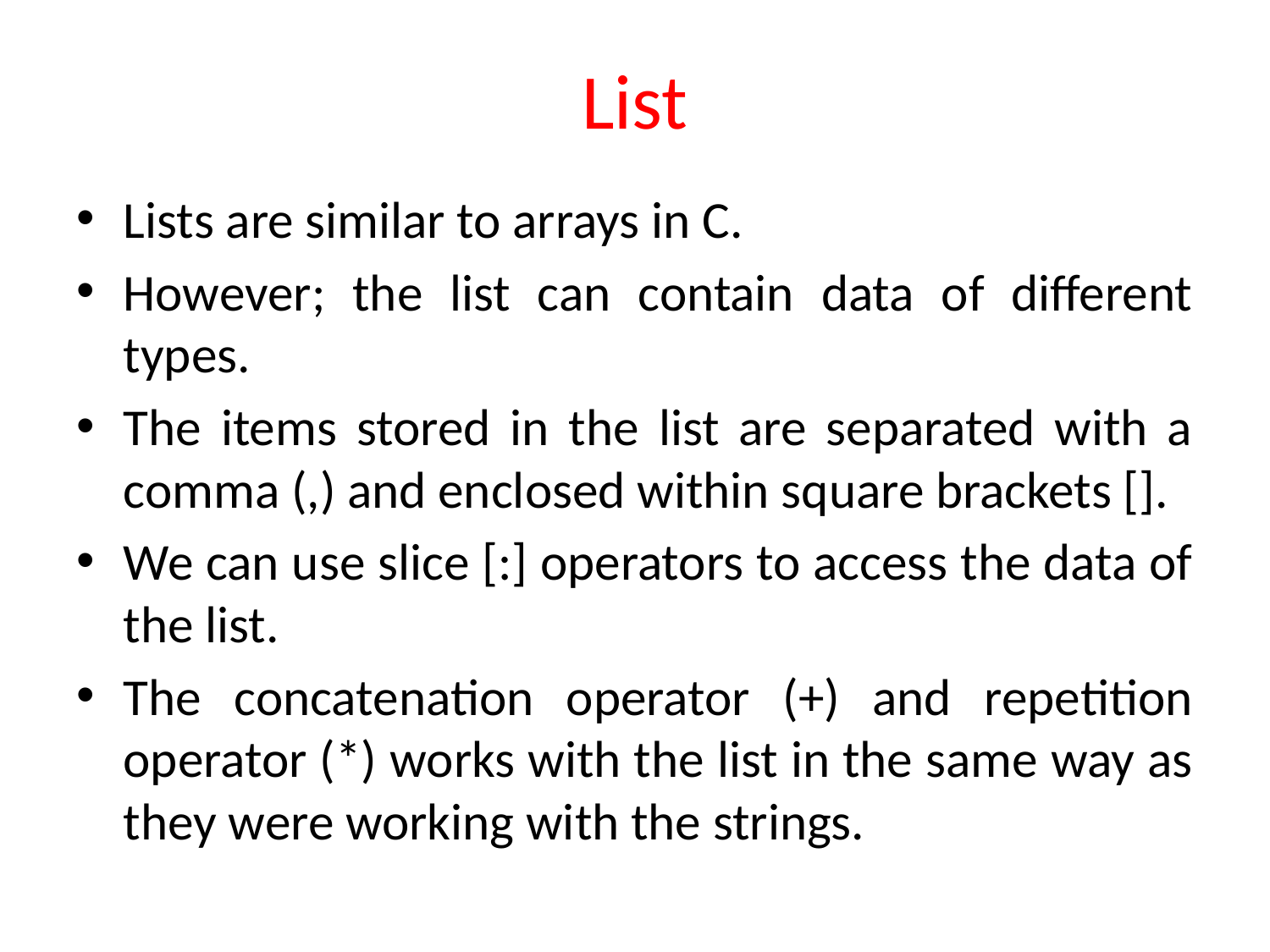

# List
Lists are similar to arrays in C.
However; the list can contain data of different types.
The items stored in the list are separated with a comma (,) and enclosed within square brackets [].
We can use slice [:] operators to access the data of the list.
The concatenation operator (+) and repetition operator (*) works with the list in the same way as they were working with the strings.